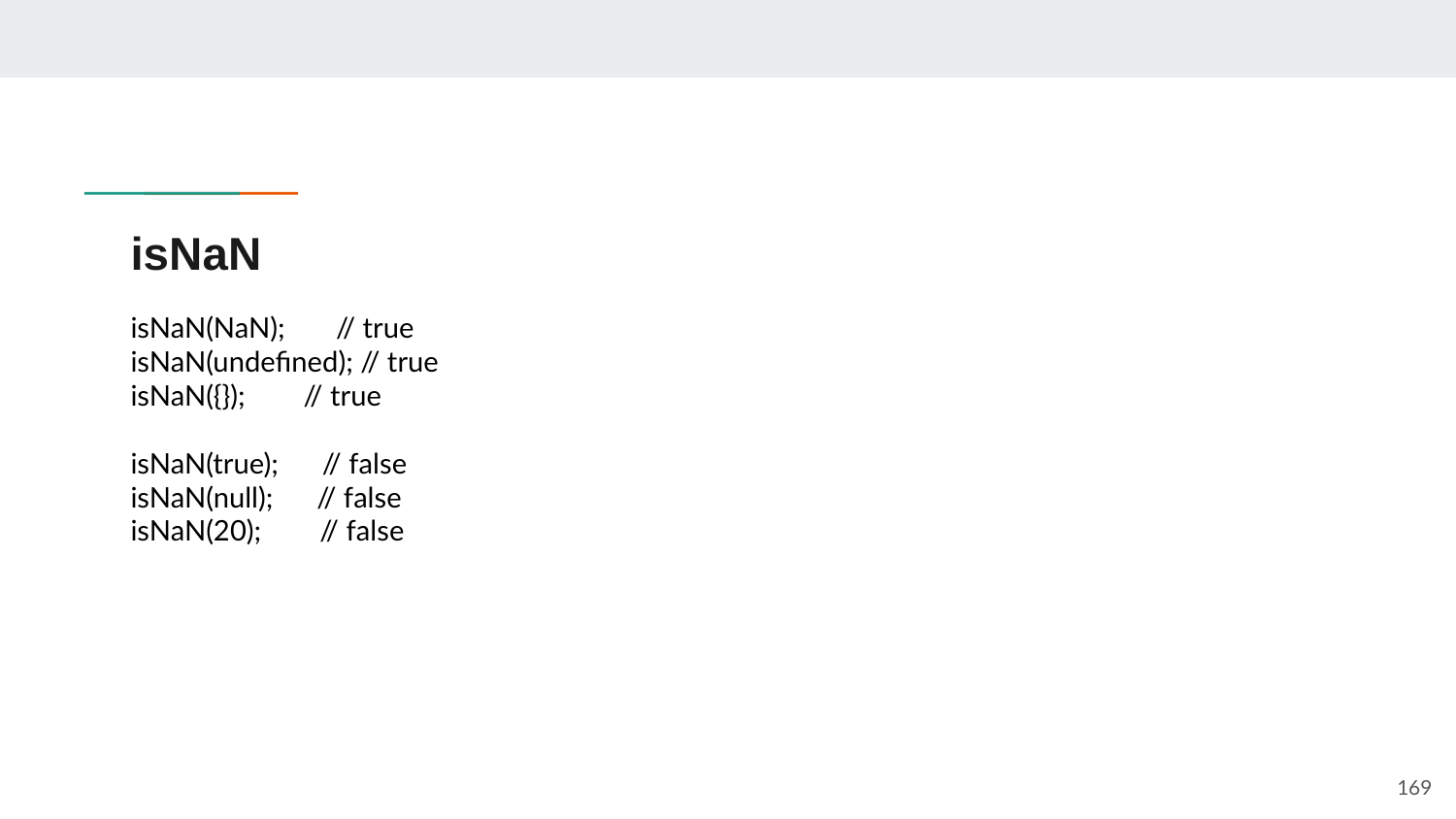

# isNaN
isNaN(NaN);       // true
isNaN(undefined); // true
isNaN({});        // true

isNaN(true);      // false
isNaN(null);      // false
isNaN(20);        // false

169